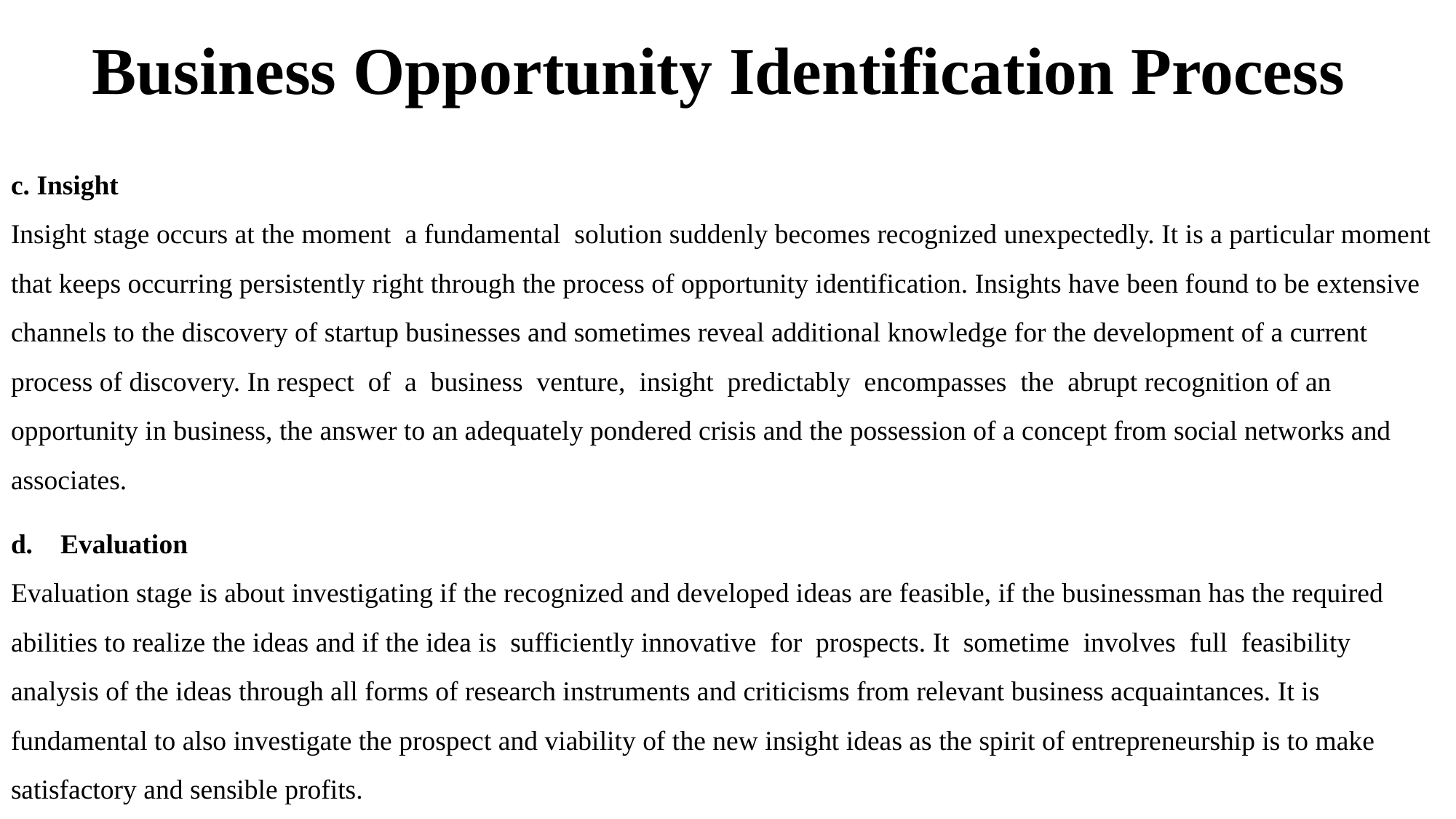

# Business Opportunity Identification Process
c. Insight 
Insight stage occurs at the moment  a fundamental  solution suddenly becomes recognized unexpectedly. It is a particular moment that keeps occurring persistently right through the process of opportunity identification. Insights have been found to be extensive channels to the discovery of startup businesses and sometimes reveal additional knowledge for the development of a current process of discovery. In respect  of  a  business  venture,  insight  predictably  encompasses  the  abrupt recognition of an opportunity in business, the answer to an adequately pondered crisis and the possession of a concept from social networks and associates.
d.    Evaluation
Evaluation stage is about investigating if the recognized and developed ideas are feasible, if the businessman has the required abilities to realize the ideas and if the idea is  sufficiently innovative  for  prospects. It  sometime  involves  full  feasibility analysis of the ideas through all forms of research instruments and criticisms from relevant business acquaintances. It is fundamental to also investigate the prospect and viability of the new insight ideas as the spirit of entrepreneurship is to make satisfactory and sensible profits.